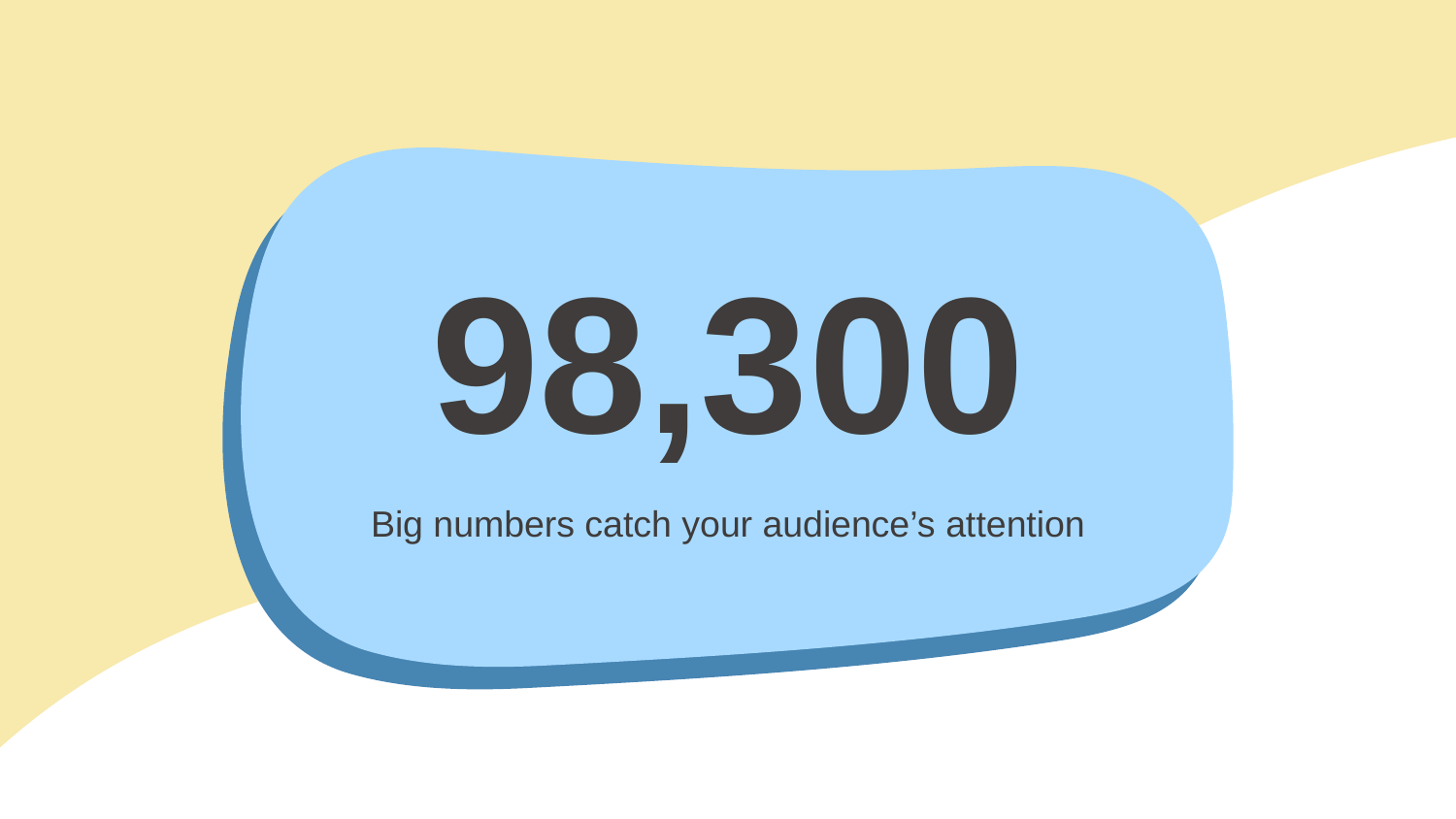

# 98,300
Big numbers catch your audience’s attention